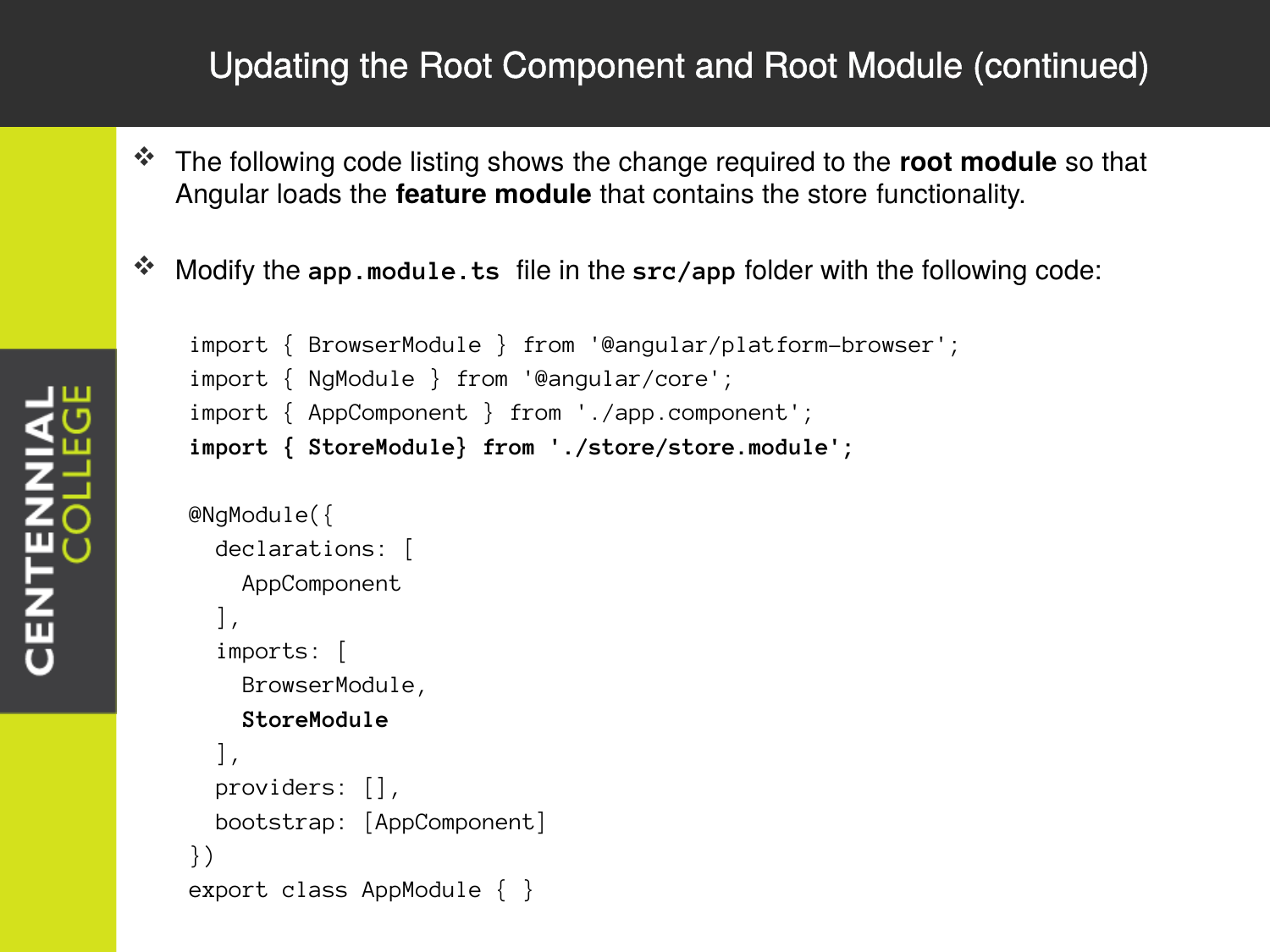

# Updating the Root Component and Root Module (continued)
The following code listing shows the change required to the root module so that Angular loads the feature module that contains the store functionality.

Modify the app.module.ts file in the src/app folder with the following code:

import { BrowserModule } from '@angular/platform-browser';
import { NgModule } from '@angular/core';
import { AppComponent } from './app.component';
import { StoreModule} from './store/store.module';

@NgModule({
  declarations: [
    AppComponent
  ],
  imports: [
    BrowserModule,
    StoreModule
  ],
  providers: [],
  bootstrap: [AppComponent]
})
export class AppModule { }